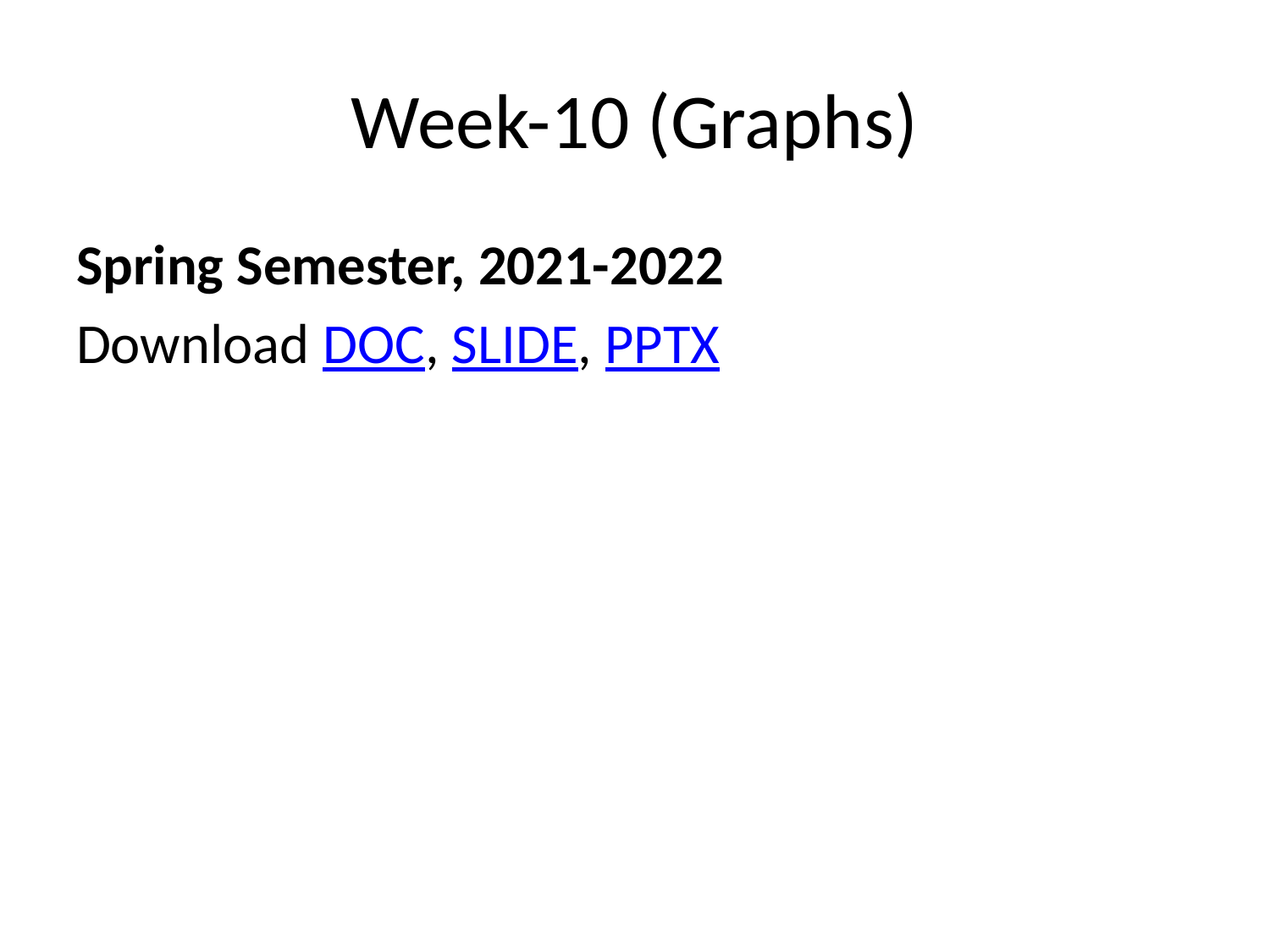

# Week-10 (Graphs)
Spring Semester, 2021-2022
Download DOC, SLIDE, PPTX